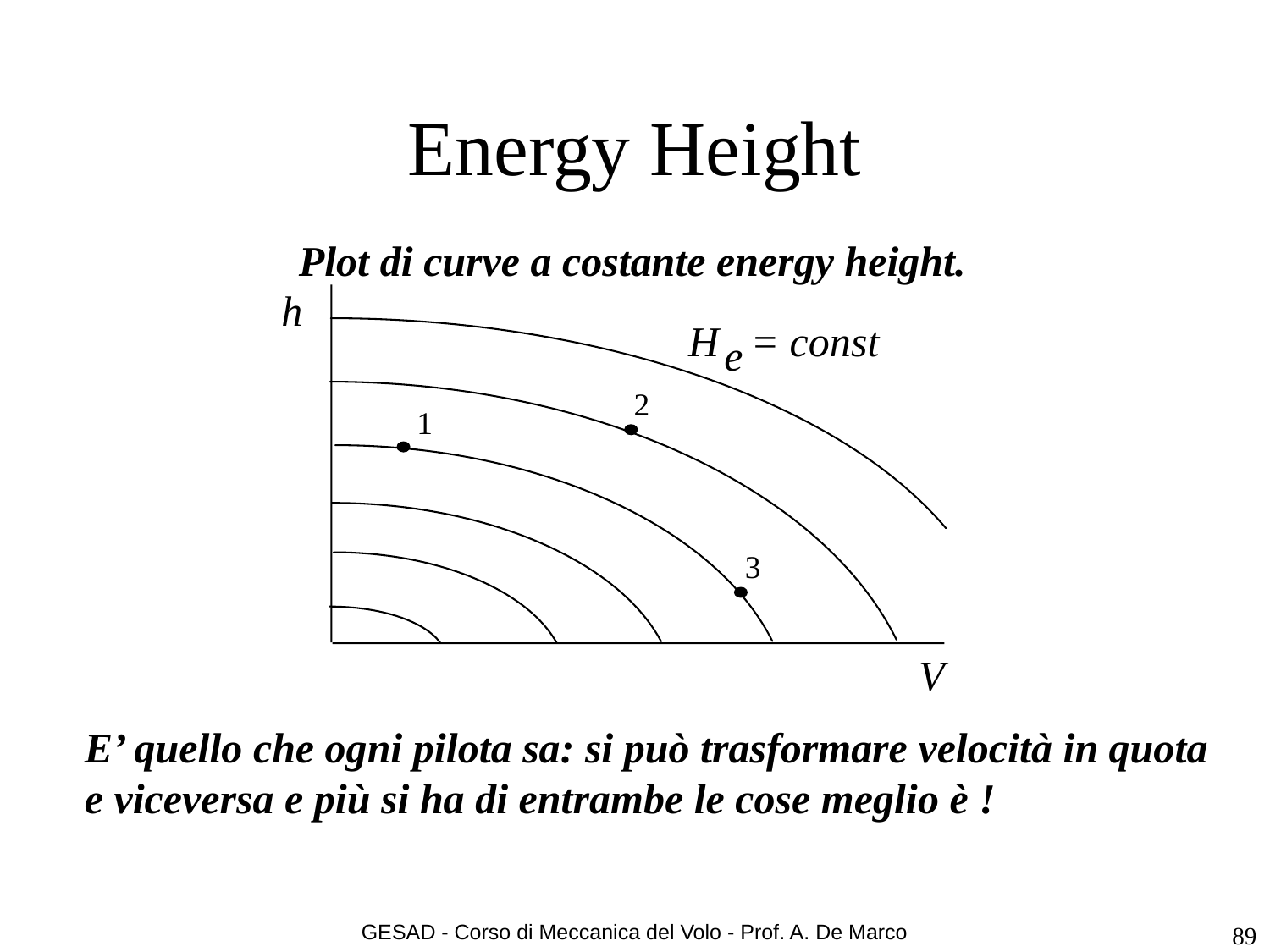

# Energy Height
Plot di curve a costante energy height.
h

H   = const
e

2

1

3

V

E’ quello che ogni pilota sa: si può trasformare velocità in quota e viceversa e più si ha di entrambe le cose meglio è !

GESAD - Corso di Meccanica del Volo - Prof. A. De Marco
89